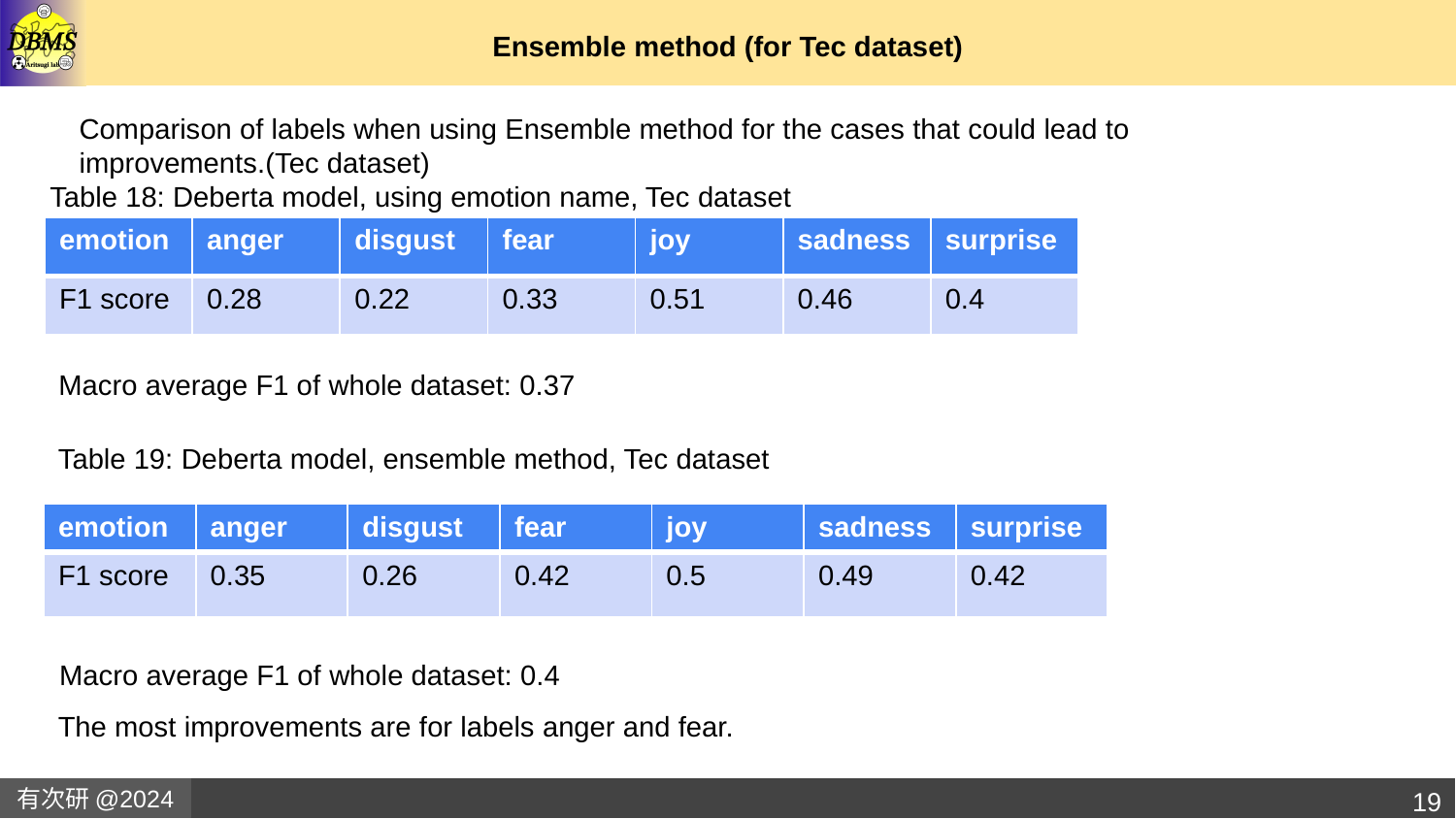

# Ensemble method (for Tec dataset)
Comparison of labels when using Ensemble method for the cases that could lead to improvements.(Tec dataset)
Table 18: Deberta model, using emotion name, Tec dataset
| emotion | anger | disgust | fear | joy | sadness | surprise |
| --- | --- | --- | --- | --- | --- | --- |
| F1 score | 0.28 | 0.22 | 0.33 | 0.51 | 0.46 | 0.4 |
Deberta model, ensemble method (Tec dataset ):

Macro average F1 of whole dataset: 0.37
Table 19: Deberta model, ensemble method, Tec dataset
| emotion | anger | disgust | fear | joy | sadness | surprise |
| --- | --- | --- | --- | --- | --- | --- |
| F1 score | 0.35 | 0.26 | 0.42 | 0.5 | 0.49 | 0.42 |
Macro average F1 of whole dataset: 0.4
The most improvements are for labels anger and fear.
19